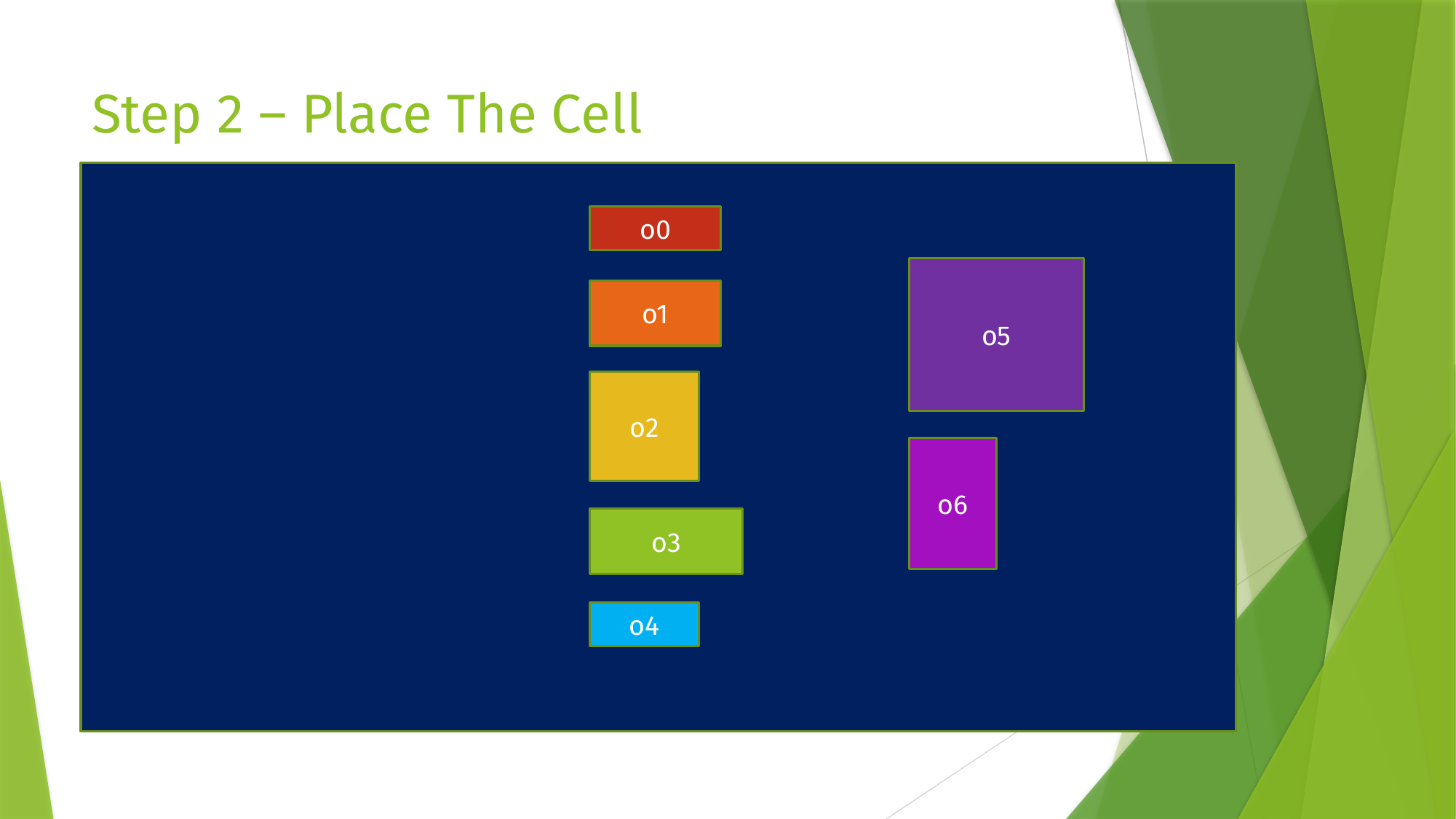

# Step 2 – Place The Cell

o0
o5
o1
o2
o6
o3
o4